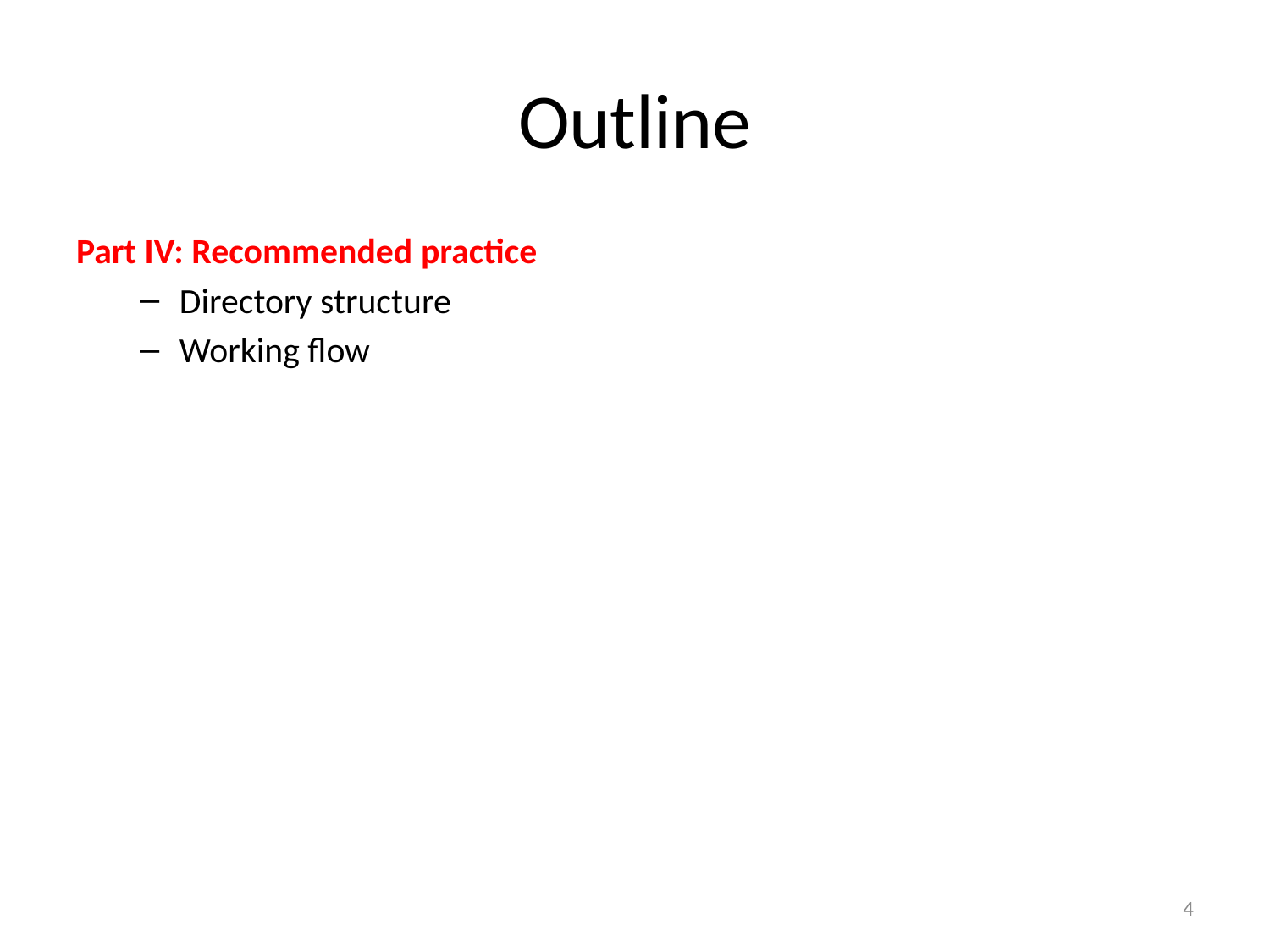

# Outline
Part IV: Recommended practice
Directory structure
Working flow
4